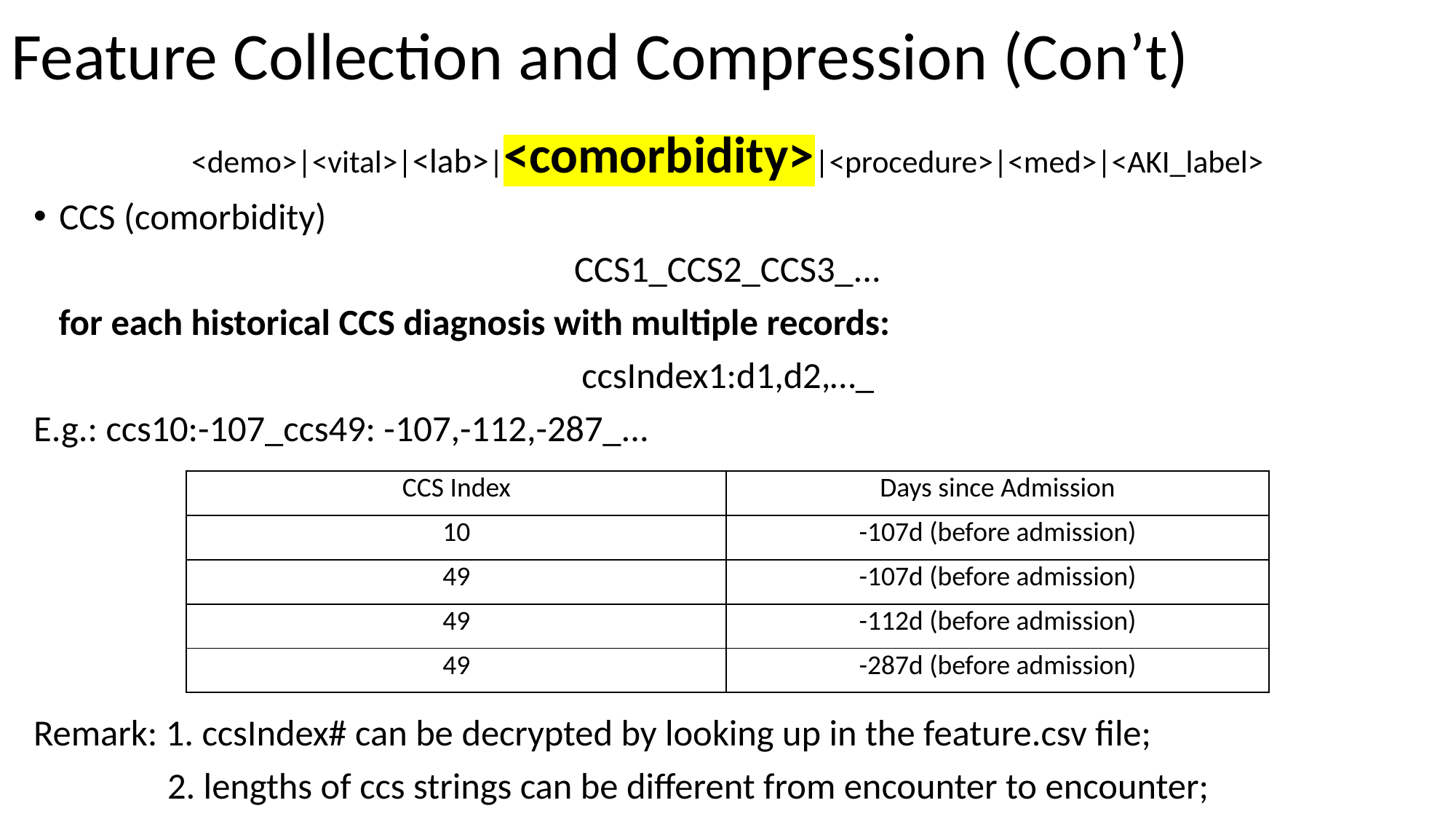

# Feature Collection and Compression (Con’t)
<demo>|<vital>|<lab>|<comorbidity>|<procedure>|<med>|<AKI_label>
CCS (comorbidity)
CCS1_CCS2_CCS3_...
   for each historical CCS diagnosis with multiple records:
ccsIndex1:d1,d2,…_
E.g.: ccs10:-107_ccs49: -107,-112,-287_...

Remark: 1. ccsIndex# can be decrypted by looking up in the feature.csv file;
                2. lengths of ccs strings can be different from encounter to encounter;

| CCS Index | Days since Admission |
| --- | --- |
| 10 | -107d (before admission) |
| 49 | -107d (before admission) |
| 49 | -112d (before admission) |
| 49 | -287d (before admission) |